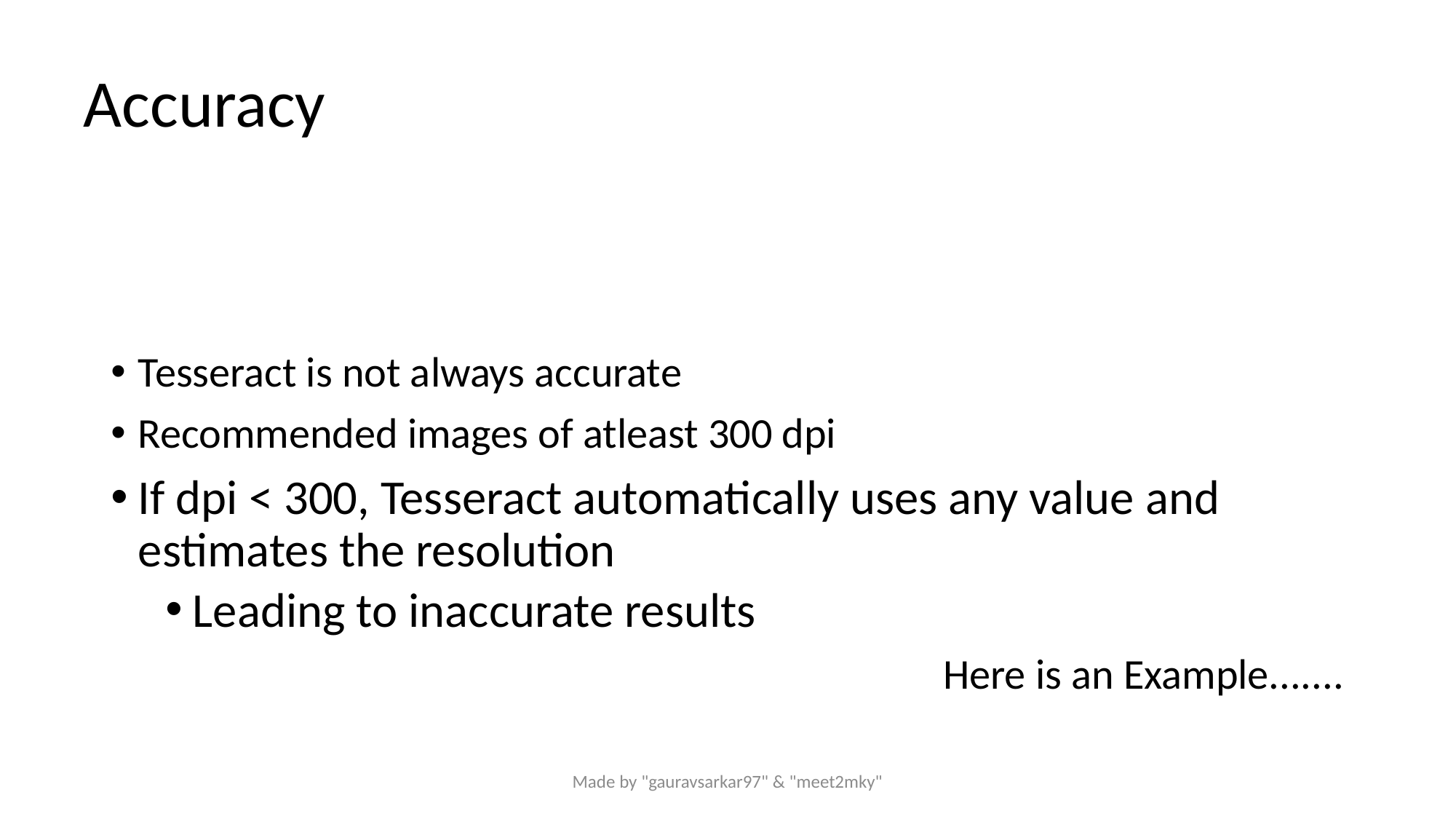

# Accuracy

Tesseract is not always accurate
Recommended images of atleast 300 dpi
If dpi < 300, Tesseract automatically uses any value and estimates the resolution
Leading to inaccurate results
Here is an Example.......
Made by "gauravsarkar97" & "meet2mky"
18